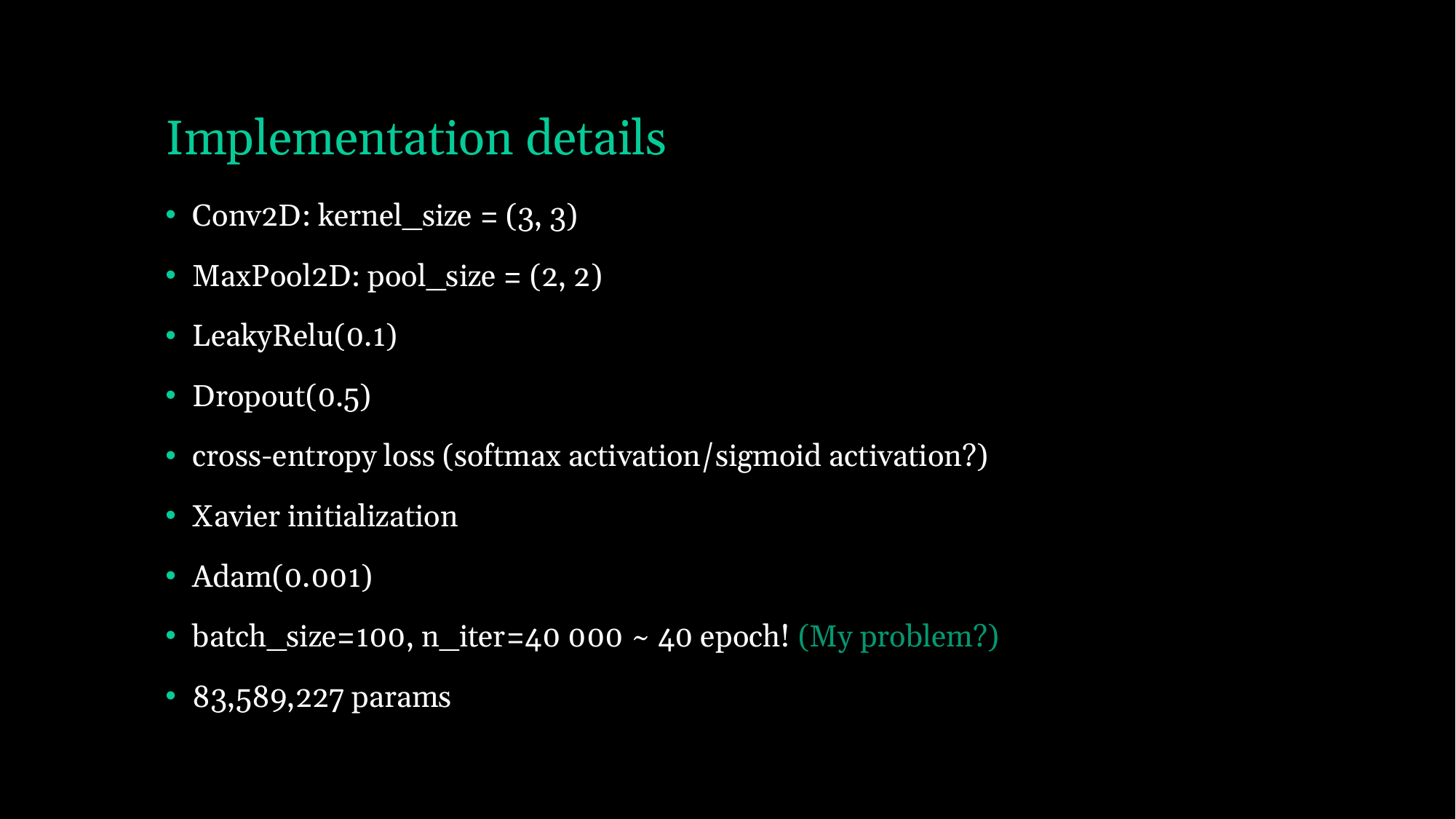

# Implementation details
Conv2D: kernel_size = (3, 3)
MaxPool2D: pool_size = (2, 2)
LeakyRelu(0.1)
Dropout(0.5)
cross-entropy loss (softmax activation/sigmoid activation?)
Xavier initialization
Adam(0.001)
batch_size=100, n_iter=40 000 ~ 40 epoch! (My problem?)
83,589,227 params